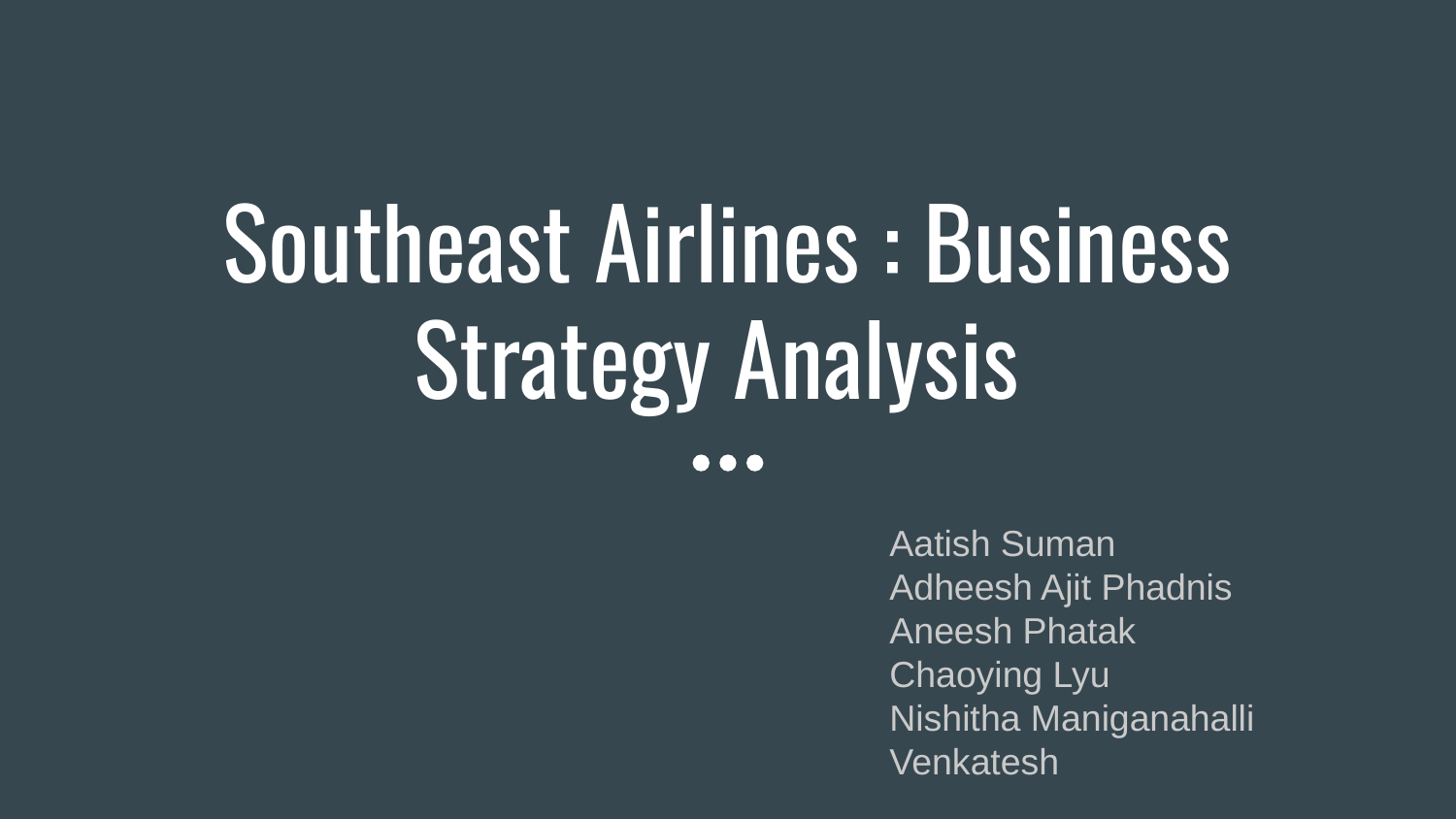

# Southeast Airlines : Business Strategy Analysis
Aatish Suman
Adheesh Ajit Phadnis
Aneesh Phatak
Chaoying Lyu
Nishitha Maniganahalli Venkatesh